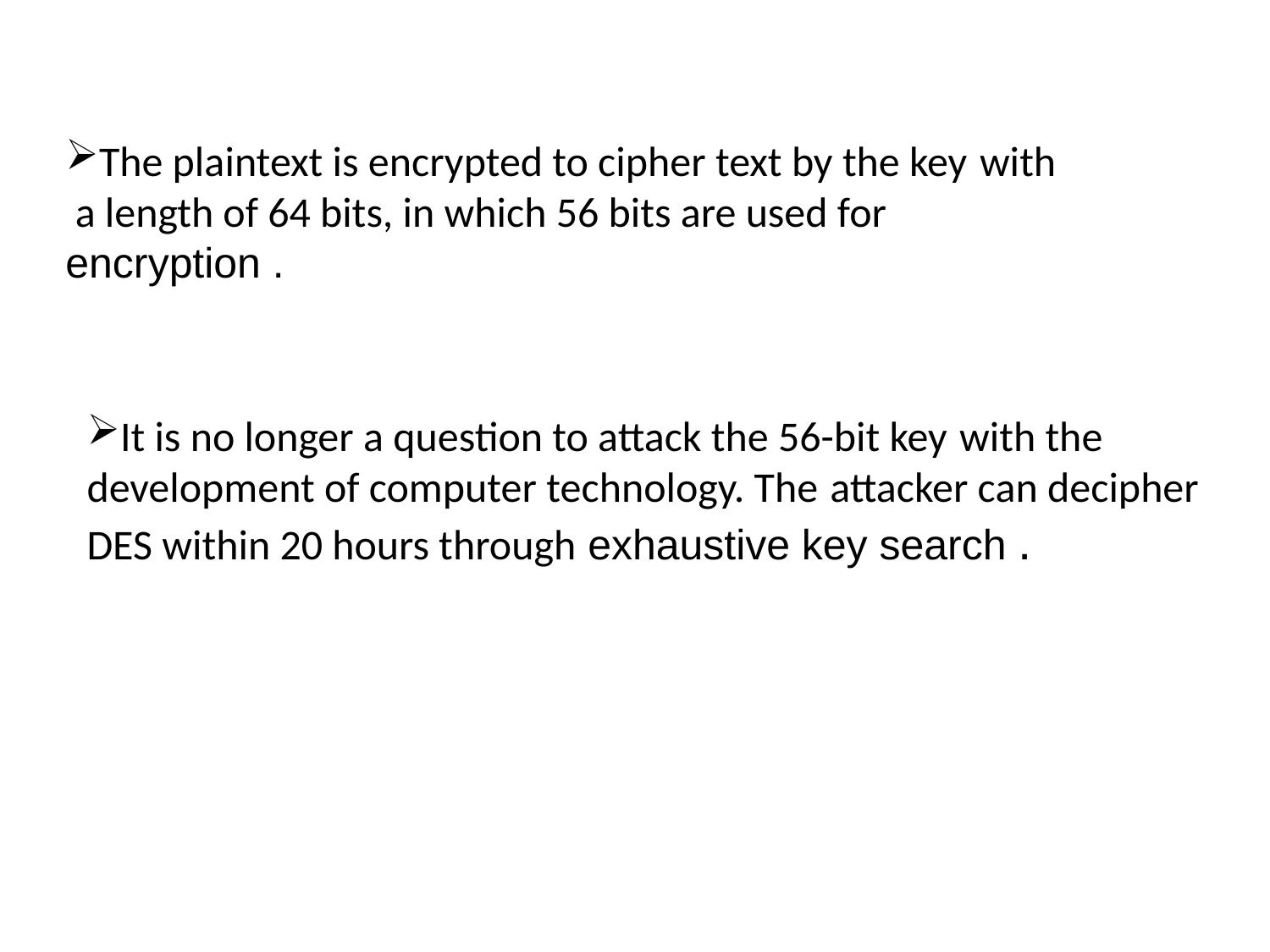

The plaintext is encrypted to cipher text by the key with
 a length of 64 bits, in which 56 bits are used for
encryption .
It is no longer a question to attack the 56-bit key with the development of computer technology. The attacker can decipher DES within 20 hours through exhaustive key search .